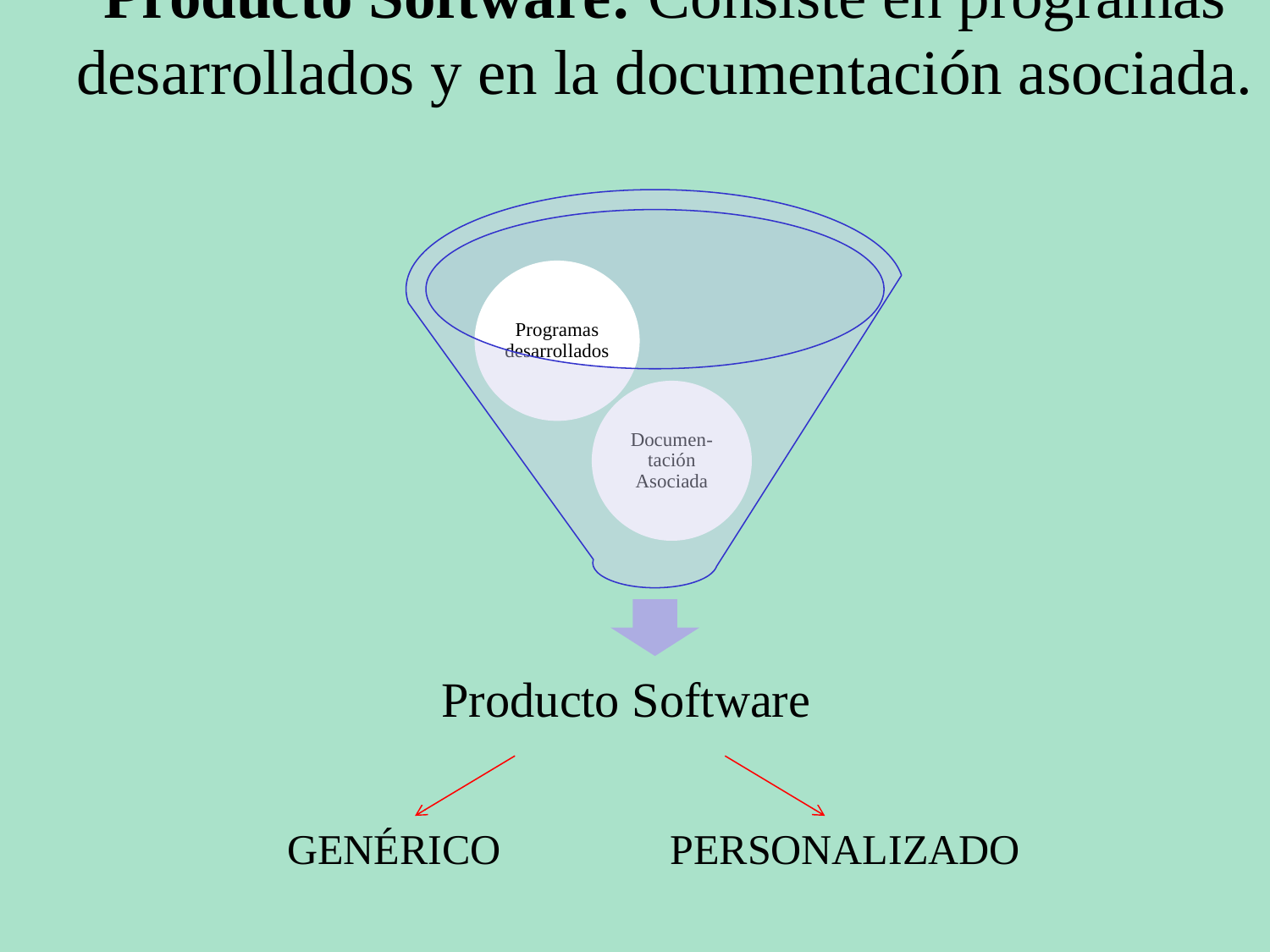

# Producto Software: Consiste en programas desarrollados y en la documentación asociada.
Producto Software
Documen-tación Asociada
Programas desarrollados
GENÉRICO                PERSONALIZADO